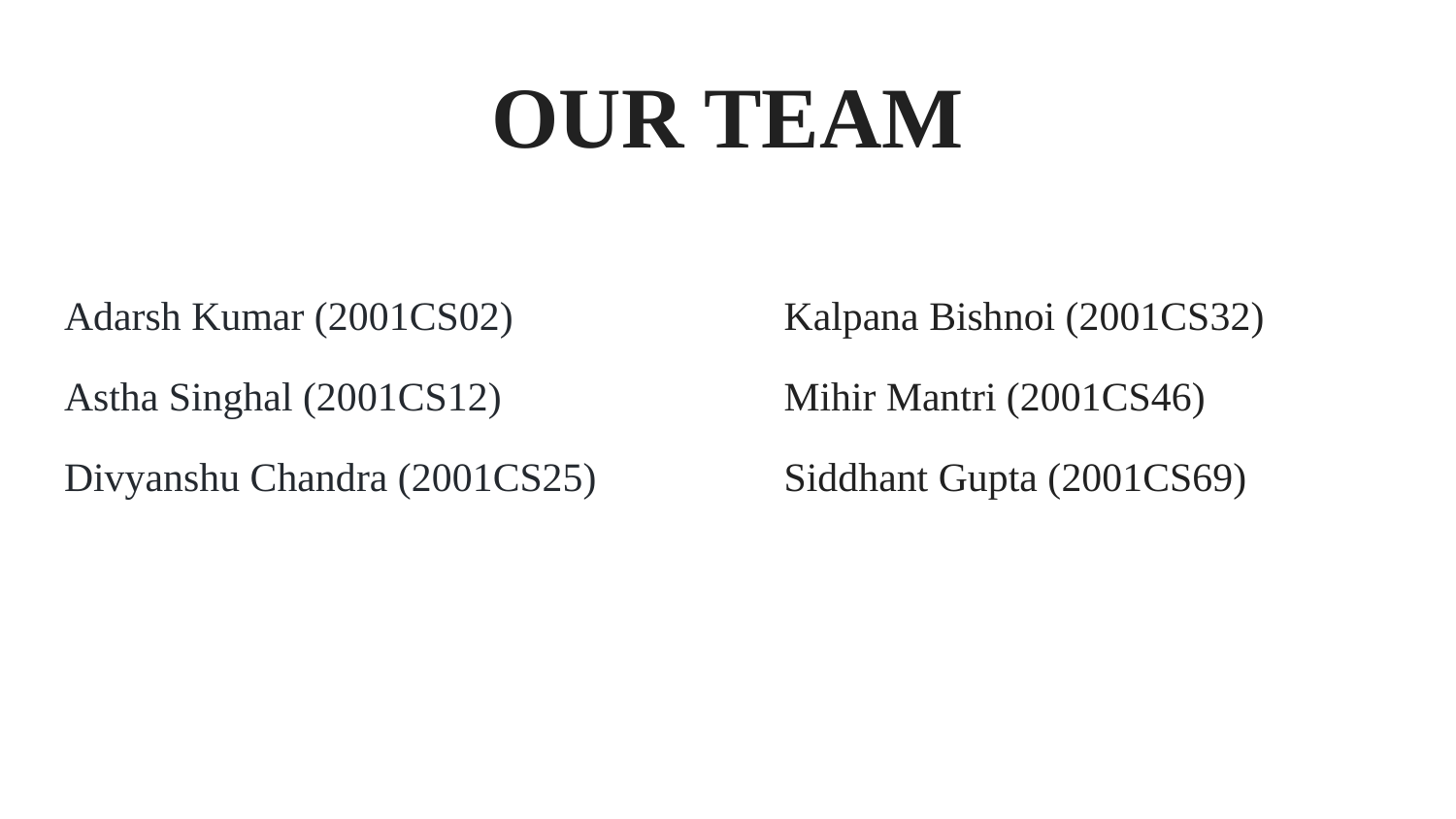

# OUR TEAM

Adarsh Kumar (2001CS02)
Astha Singhal (2001CS12)
Divyanshu Chandra (2001CS25)

Kalpana Bishnoi (2001CS32)
Mihir Mantri (2001CS46)
Siddhant Gupta (2001CS69)